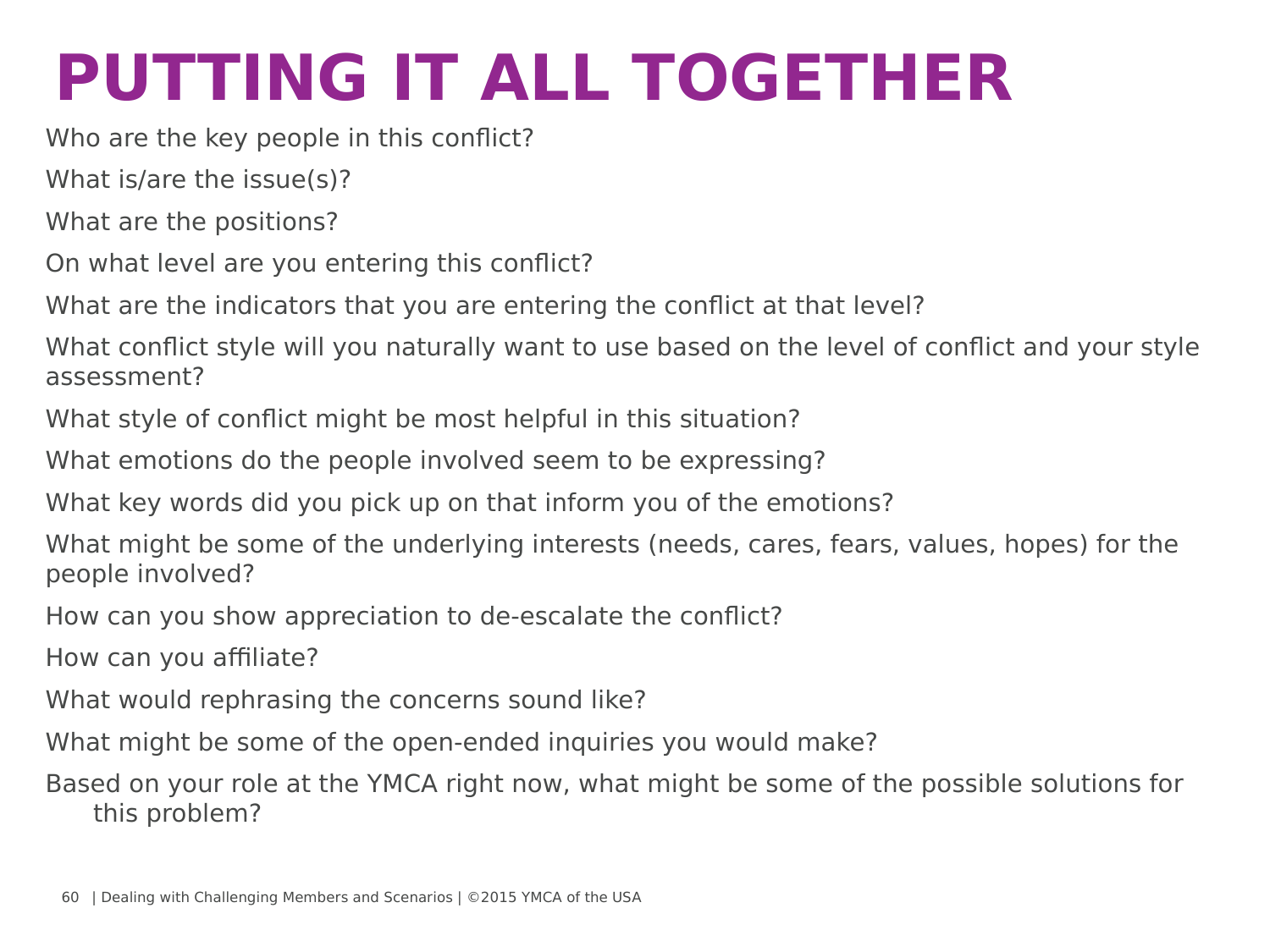

# Putting it all together
Who are the key people in this conflict?
What is/are the issue(s)?
What are the positions?
On what level are you entering this conflict?
What are the indicators that you are entering the conflict at that level?
What conflict style will you naturally want to use based on the level of conflict and your style assessment?
What style of conflict might be most helpful in this situation?
What emotions do the people involved seem to be expressing?
What key words did you pick up on that inform you of the emotions?
What might be some of the underlying interests (needs, cares, fears, values, hopes) for the people involved?
How can you show appreciation to de-escalate the conflict?
How can you affiliate?
What would rephrasing the concerns sound like?
What might be some of the open-ended inquiries you would make?
Based on your role at the YMCA right now, what might be some of the possible solutions for this problem?

60
| Dealing with Challenging Members and Scenarios | ©2015 YMCA of the USA